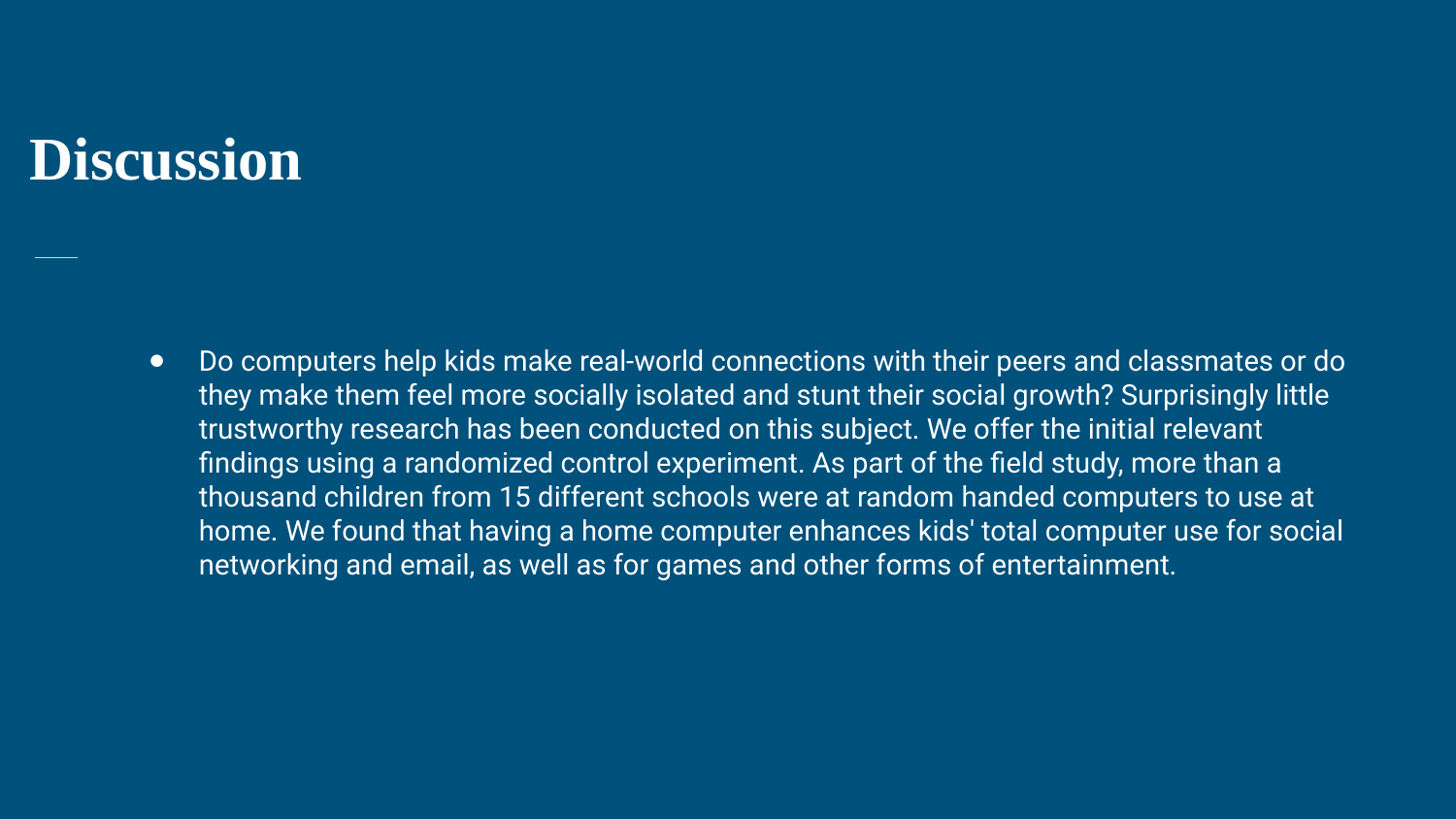

Discussion
Do computers help kids make real-world connections with their peers and classmates or do they make them feel more socially isolated and stunt their social growth? Surprisingly little trustworthy research has been conducted on this subject. We offer the initial relevant findings using a randomized control experiment. As part of the field study, more than a thousand children from 15 different schools were at random handed computers to use at home. We found that having a home computer enhances kids' total computer use for social networking and email, as well as for games and other forms of entertainment.